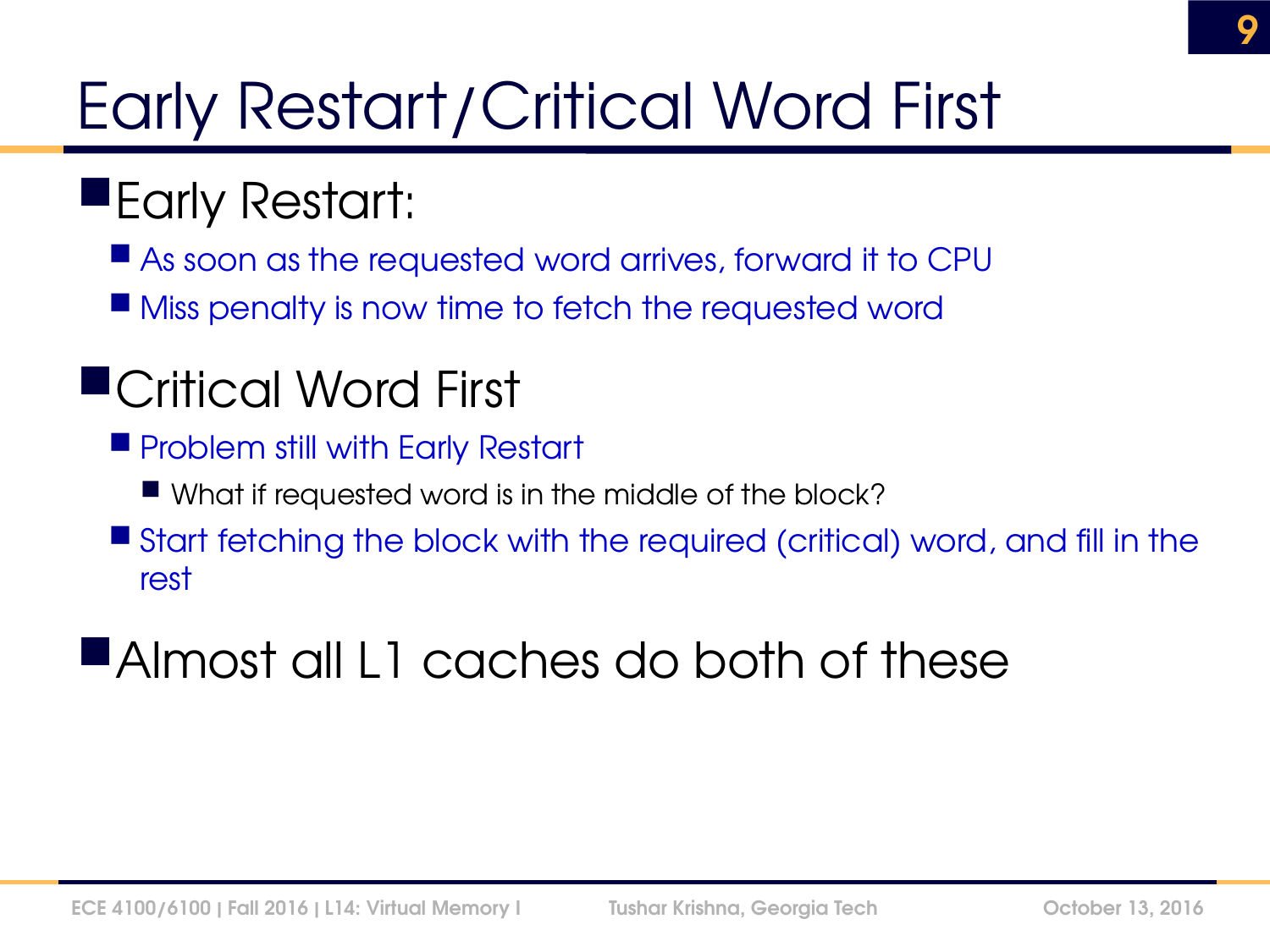

9
# Early Restart/Critical Word First
Early Restart:
As soon as the requested word arrives, forward it to CPU
Miss penalty is now time to fetch the requested word
Critical Word First
Problem still with Early Restart
What if requested word is in the middle of the block?
Start fetching the block with the required (critical) word, and fill in the rest
Almost all L1 caches do both of these
ECE 4100/6100 | Fall 2016 | L14: Virtual Memory I                Tushar Krishna, Georgia Tech
October 13, 2016